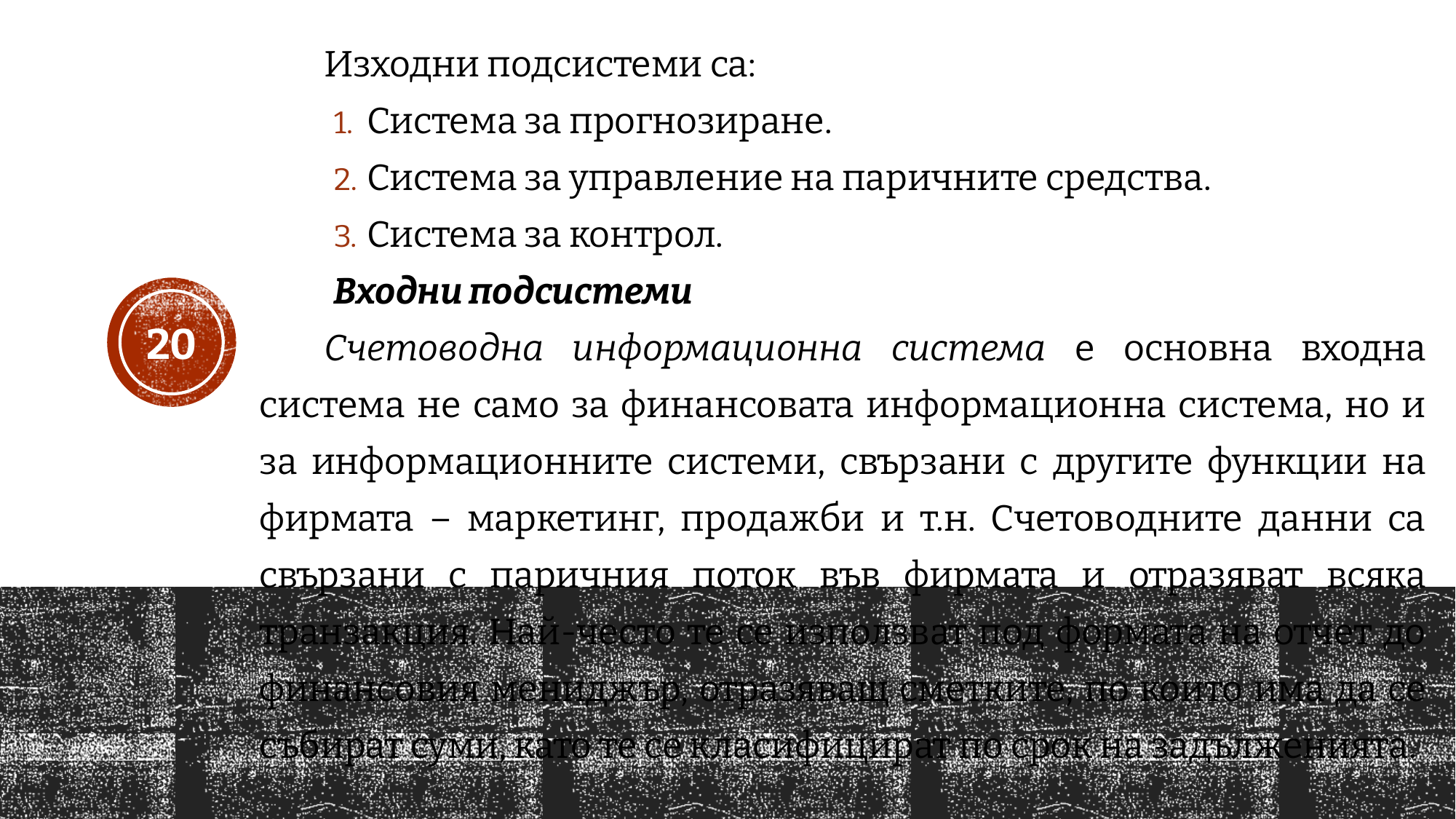

Изходни подсистеми са:
Система за прогнозиране.
Система за управление на паричните средства.
Система за контрол.
Входни подсистеми
Счетоводна информационна система е основна входна система не само за финансовата информационна система, но и за информационните системи, свързани с другите функции на фирмата – маркетинг, продажби и т.н. Счетоводните данни са свързани с паричния поток във фирмата и отразяват всяка транзакция. Най-често те се използват под формата на отчет до финансовия мениджър, отразяващ сметките, по които има да се събират суми, като те се класифицират по срок на задълженията.

20